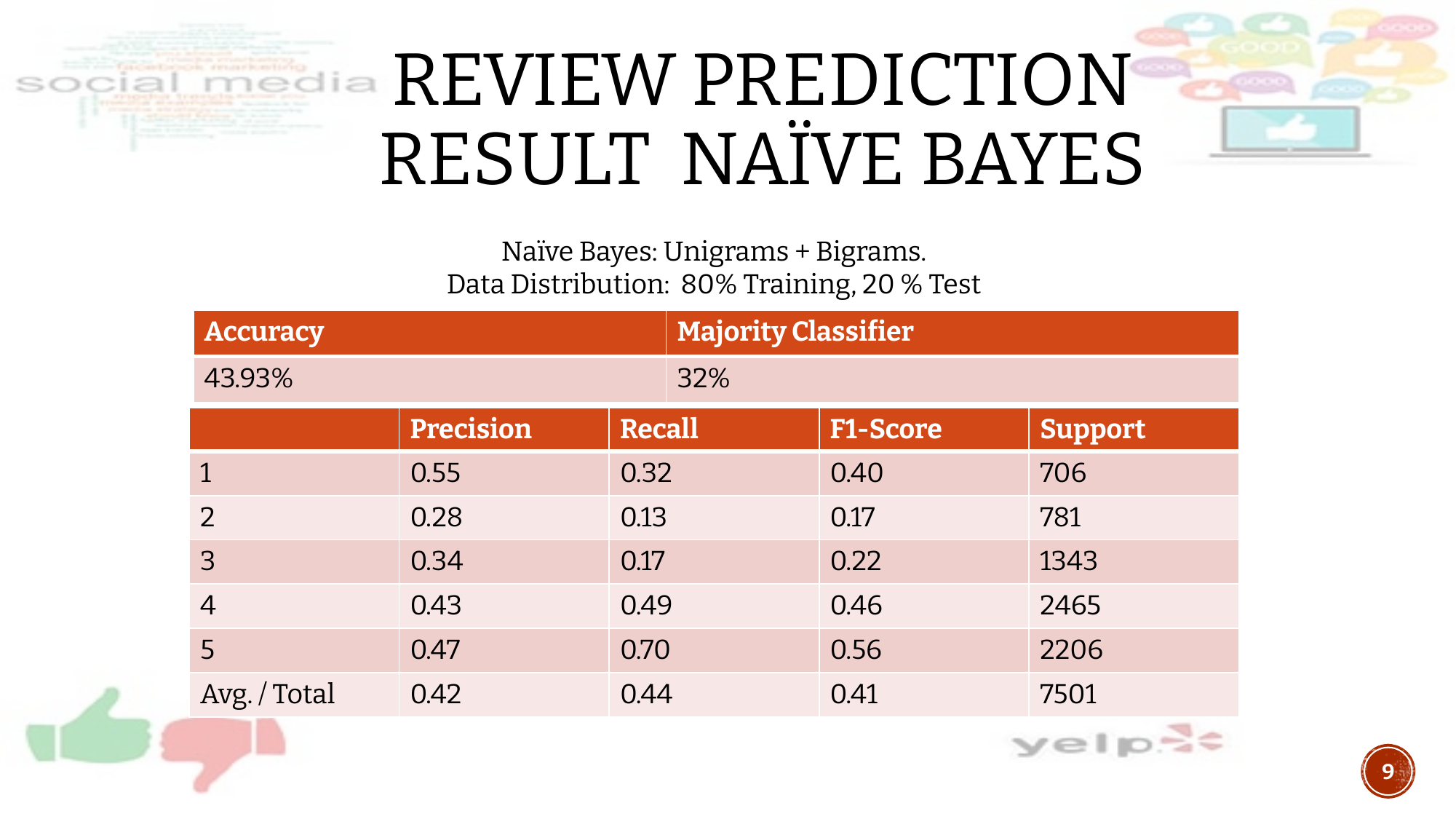

# Review Prediction Result  Naïve Bayes
Naïve Bayes: Unigrams + Bigrams.
Data Distribution:  80% Training, 20 % Test
| Accuracy | Majority Classifier |
| --- | --- |
| 43.93% | 32% |
|  | Precision | Recall | F1-Score | Support |
| --- | --- | --- | --- | --- |
| 1 | 0.55 | 0.32 | 0.40 | 706 |
| 2 | 0.28 | 0.13 | 0.17 | 781 |
| 3 | 0.34 | 0.17 | 0.22 | 1343 |
| 4 | 0.43 | 0.49 | 0.46 | 2465 |
| 5 | 0.47 | 0.70 | 0.56 | 2206 |
| Avg. / Total | 0.42 | 0.44 | 0.41 | 7501 |
9